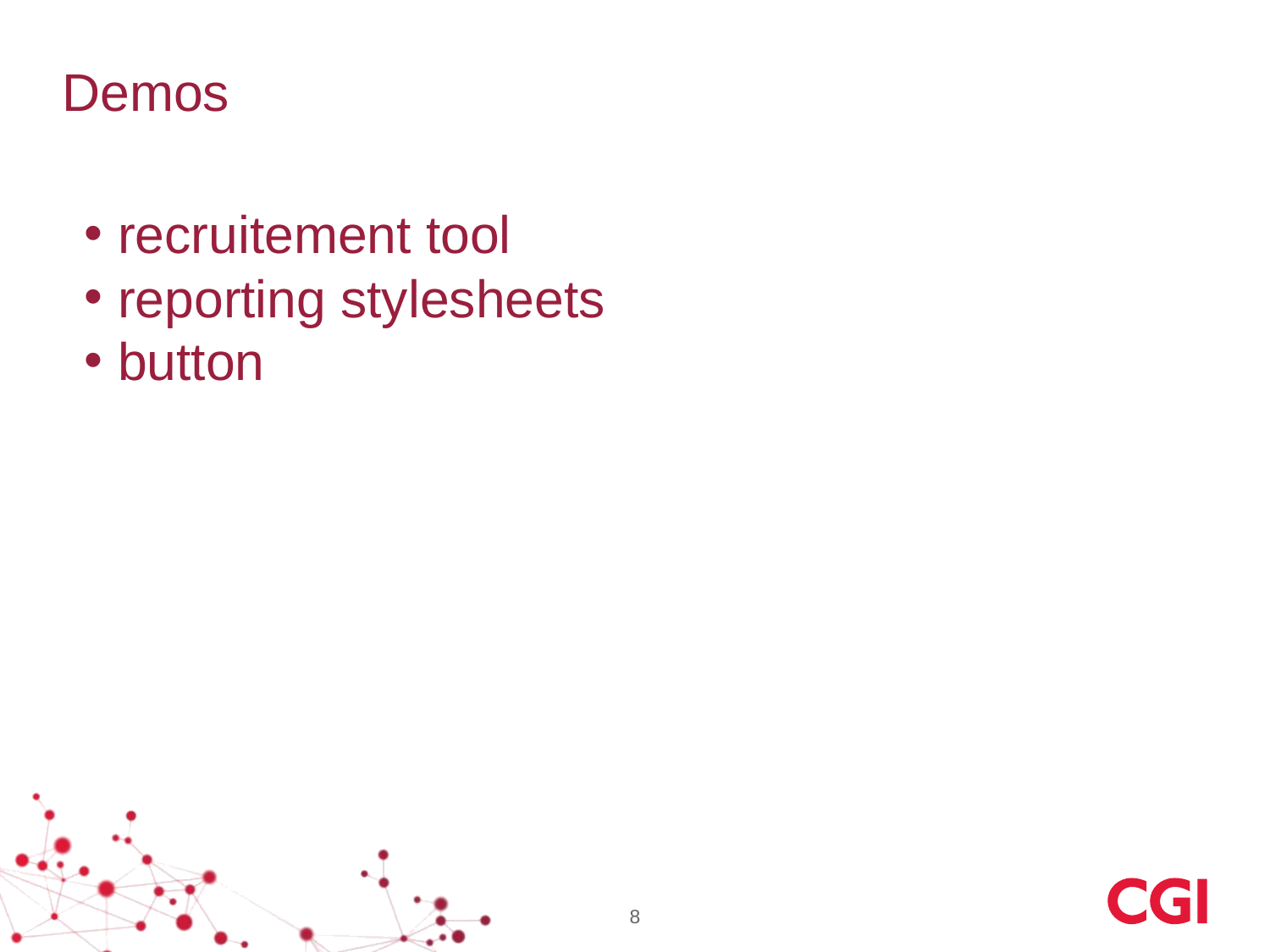

# Demos
 recruitement tool
 reporting stylesheets
 button
8